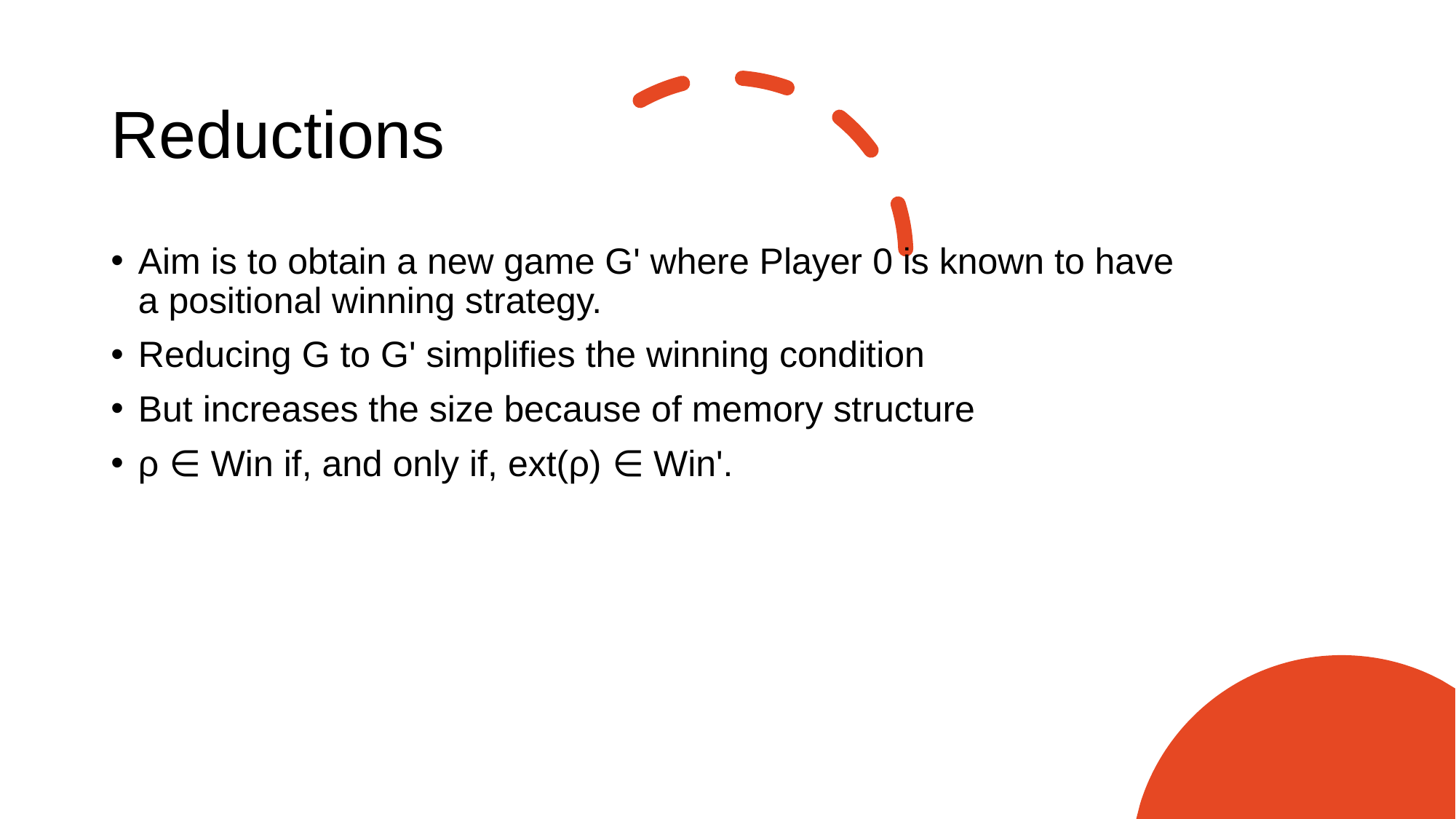

# Reductions

Aim is to obtain a new game G' where Player 0 is known to have a positional winning strategy.
Reducing G to G' simplifies the winning condition
But increases the size because of memory structure
ρ ∈ Win if, and only if, ext(ρ) ∈ Win'.